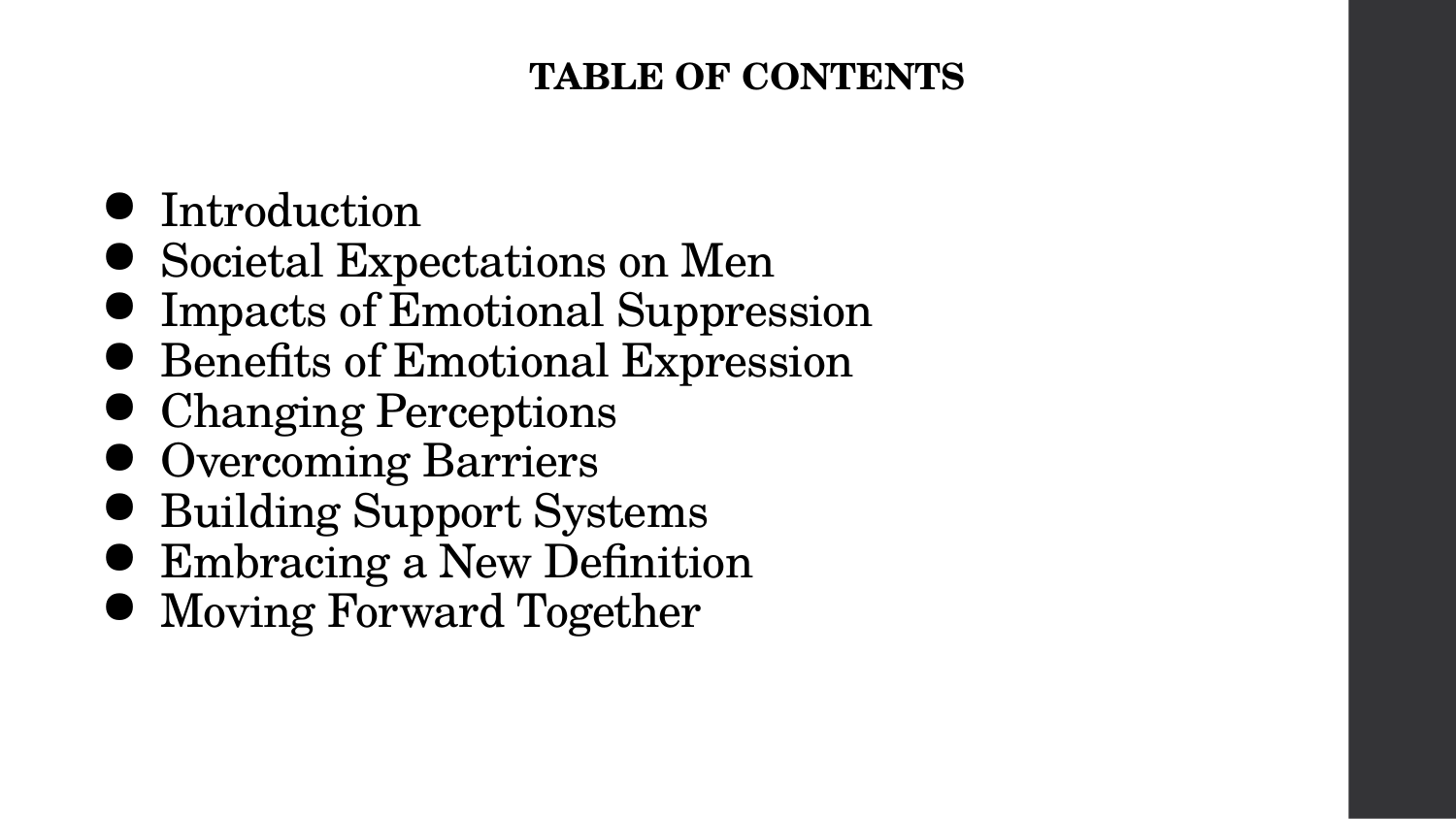

TABLE OF CONTENTS
# Introduction
Societal Expectations on Men
Impacts of Emotional Suppression
Benefits of Emotional Expression
Changing Perceptions
Overcoming Barriers
Building Support Systems
Embracing a New Definition
Moving Forward Together